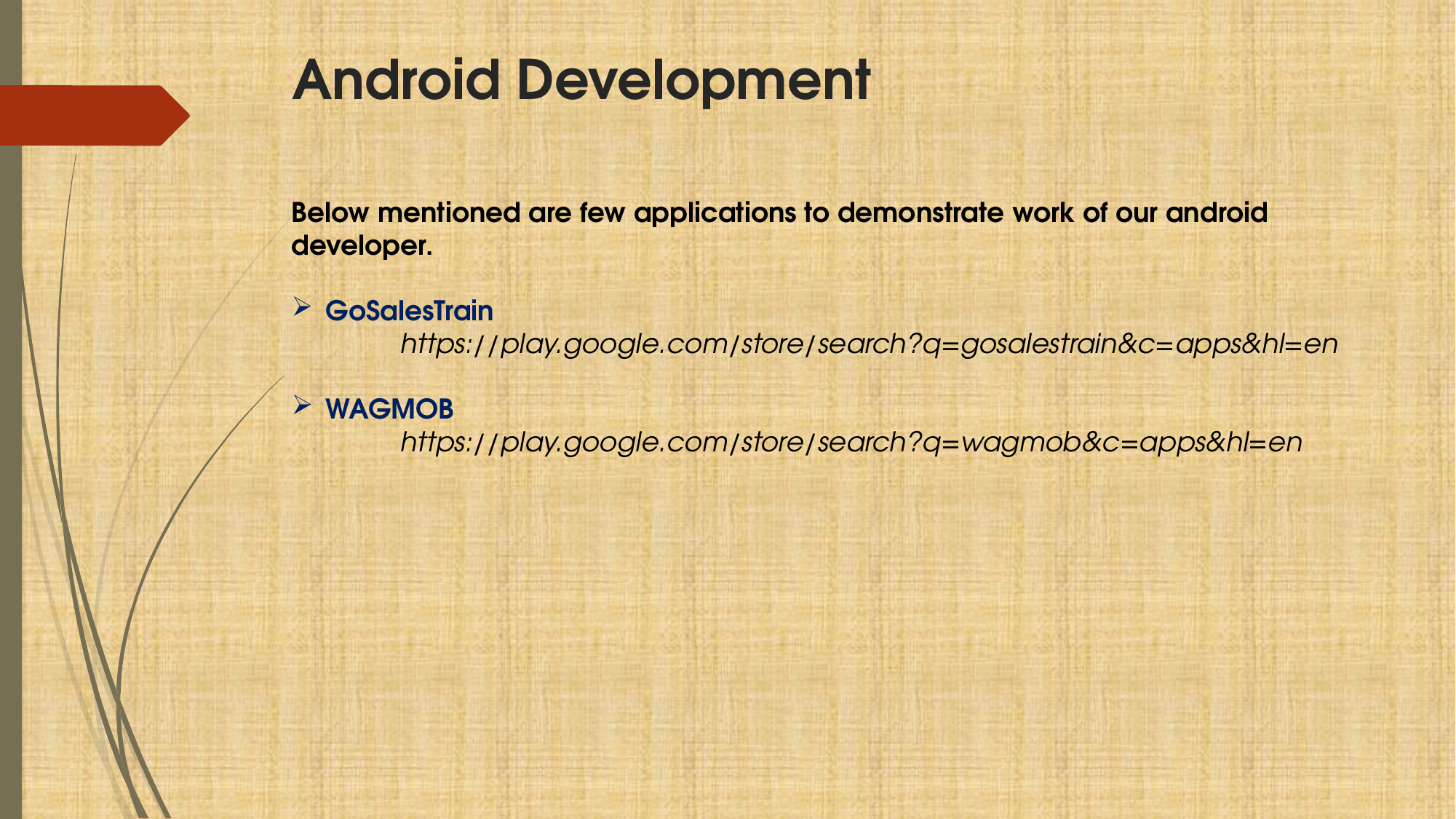

# Android Development
Below mentioned are few applications to demonstrate work of our android developer.

GoSalesTrain
	https://play.google.com/store/search?q=gosalestrain&c=apps&hl=en

WAGMOB
	https://play.google.com/store/search?q=wagmob&c=apps&hl=en